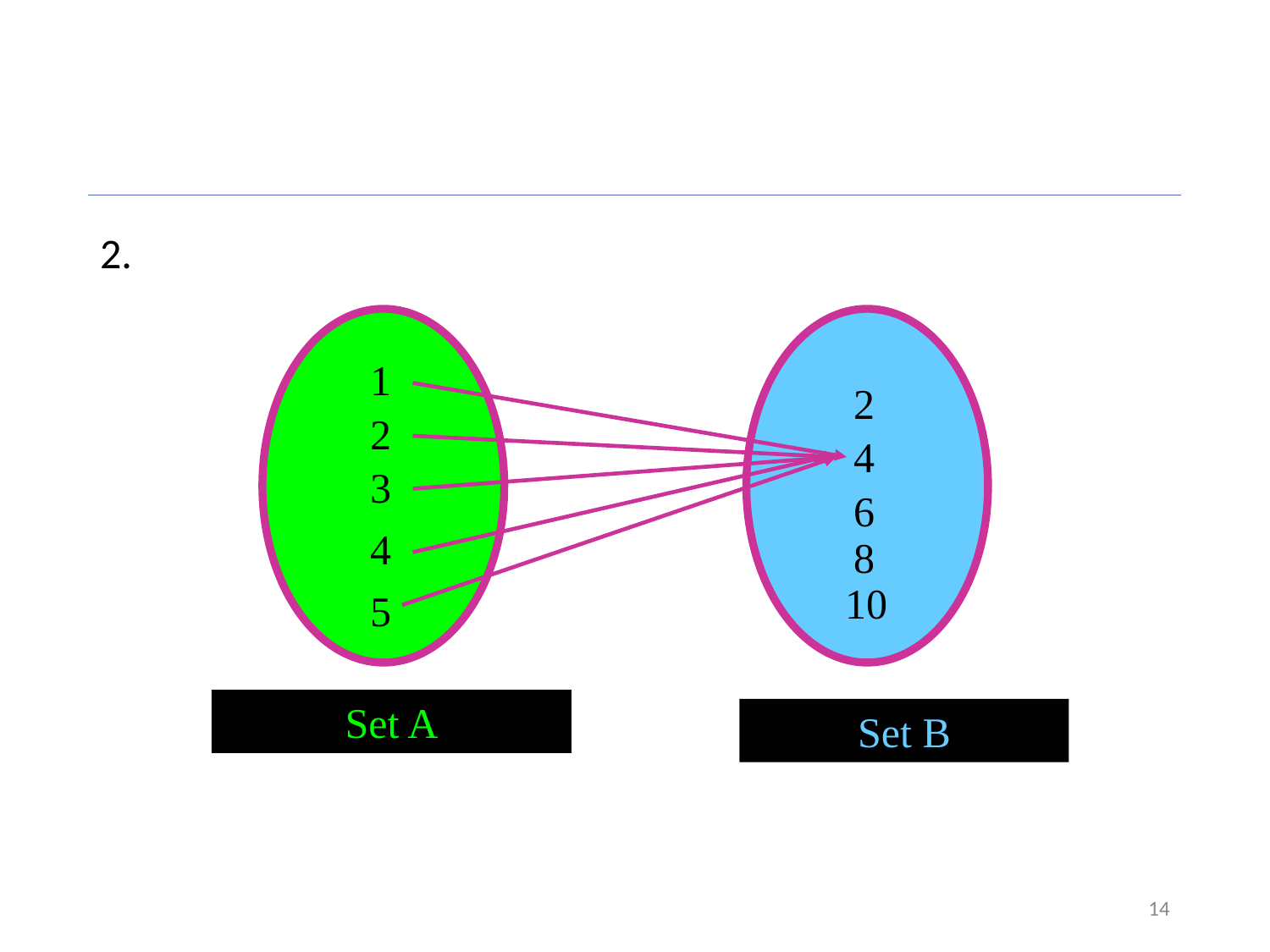

2.

1
2
3
4
5
Set A

2
4
6
8
10
Set B

14